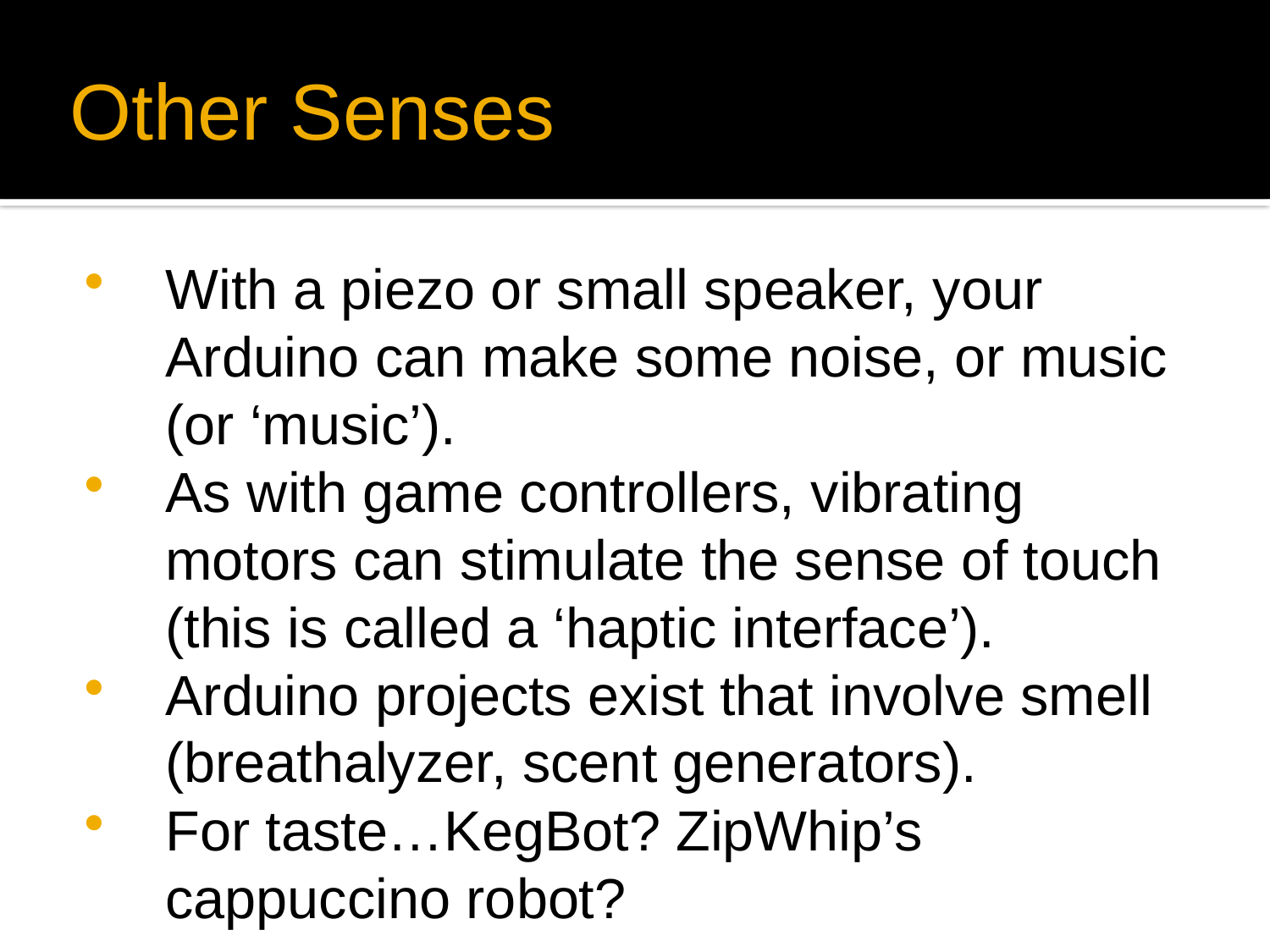

# Other Senses
With a piezo or small speaker, your Arduino can make some noise, or music (or ‘music’).
As with game controllers, vibrating motors can stimulate the sense of touch (this is called a ‘haptic interface’).
Arduino projects exist that involve smell (breathalyzer, scent generators).
For taste…KegBot? ZipWhip’s cappuccino robot?